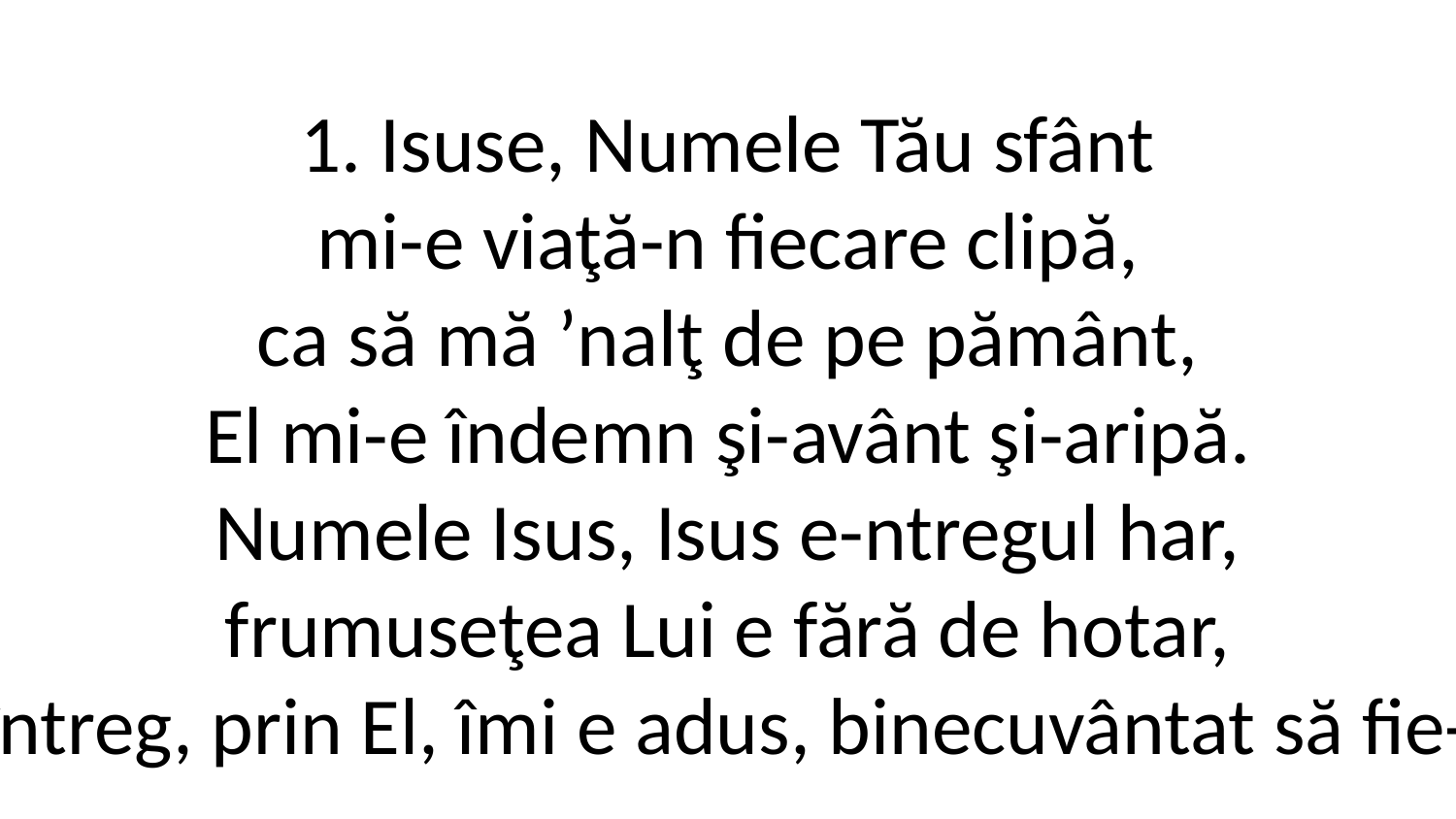

1. Isuse, Numele Tău sfânt
mi-e viaţă-n fiecare clipă,
ca să mă ʼnalţ de pe pământ,
El mi-e îndemn şi-avânt şi-aripă.
Numele Isus, Isus e-ntregul har,
frumuseţea Lui e fără de hotar,
Dumnezeu întreg, prin El, îmi e adus, binecuvântat să fie-n veci, Isus.